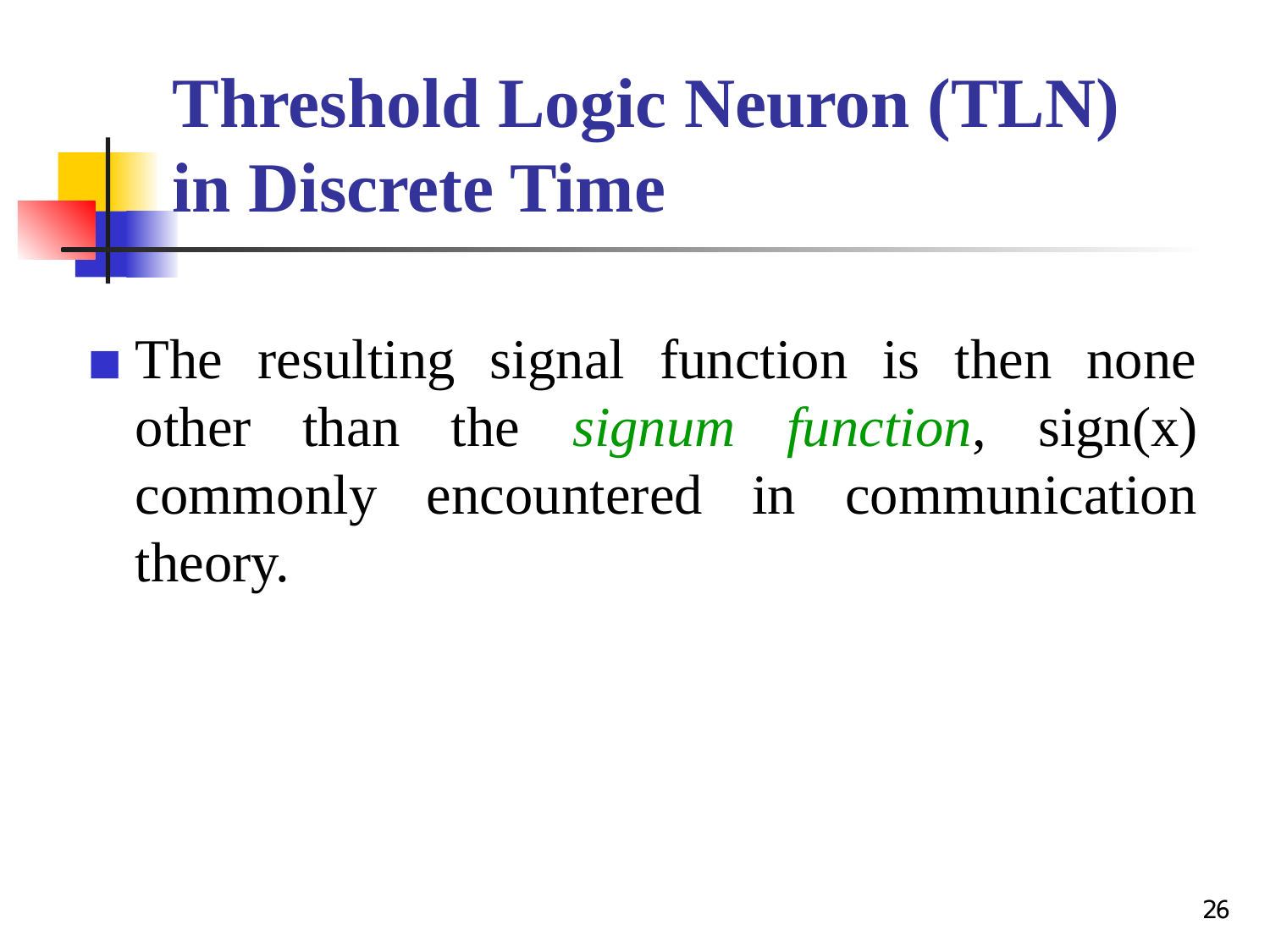

# Threshold Logic Neuron (TLN) in Discrete Time
The resulting signal function is then none other than the signum function, sign(x) commonly encountered in communication theory.
26